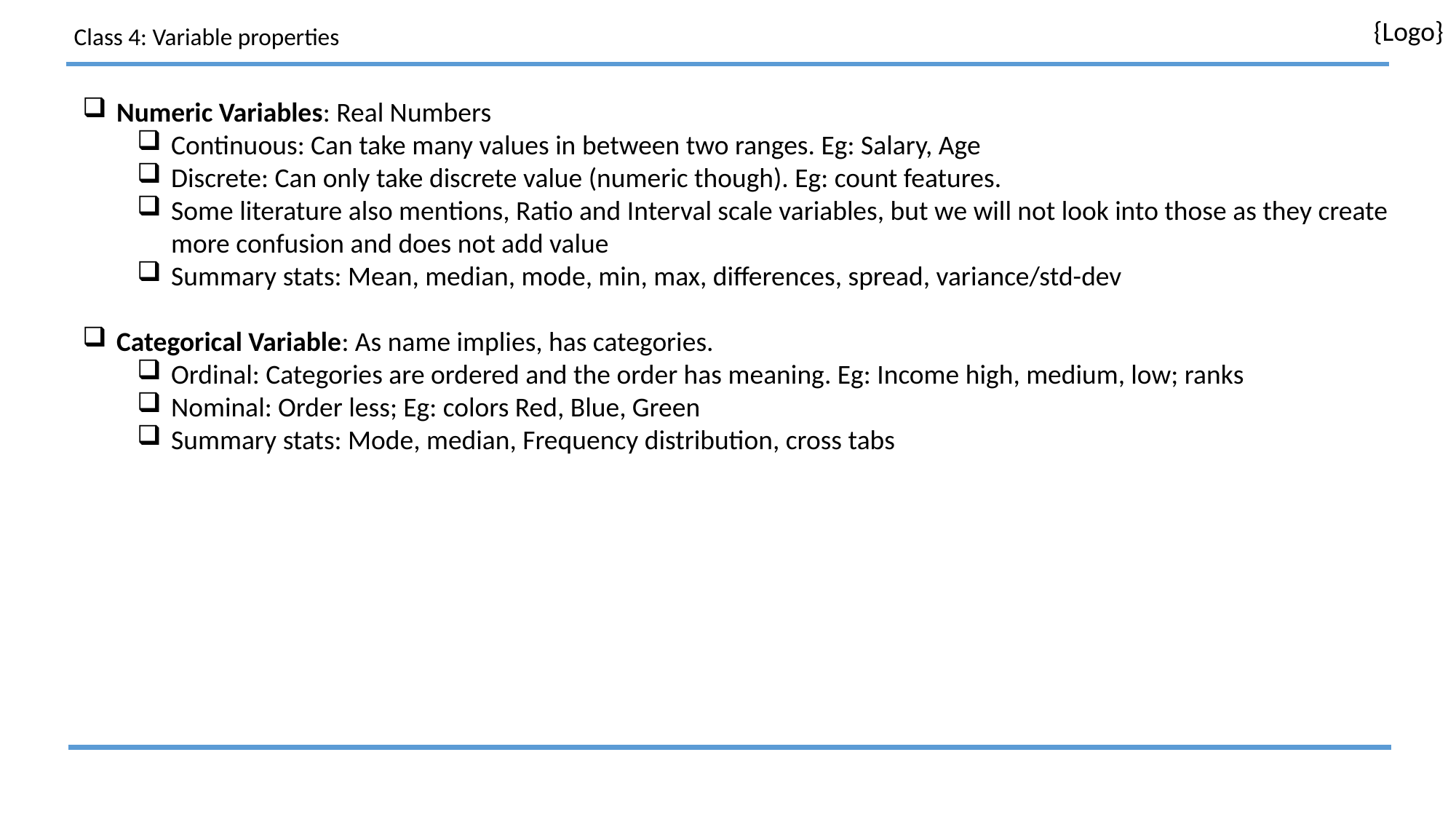

# Class 4: Variable properties
Numeric Variables: Real Numbers
Continuous: Can take many values in between two ranges. Eg: Salary, Age
Discrete: Can only take discrete value (numeric though). Eg: count features.
Some literature also mentions, Ratio and Interval scale variables, but we will not look into those as they create more confusion and does not add value
Summary stats: Mean, median, mode, min, max, differences, spread, variance/std-dev

Categorical Variable: As name implies, has categories.
Ordinal: Categories are ordered and the order has meaning. Eg: Income high, medium, low; ranks
Nominal: Order less; Eg: colors Red, Blue, Green
Summary stats: Mode, median, Frequency distribution, cross tabs